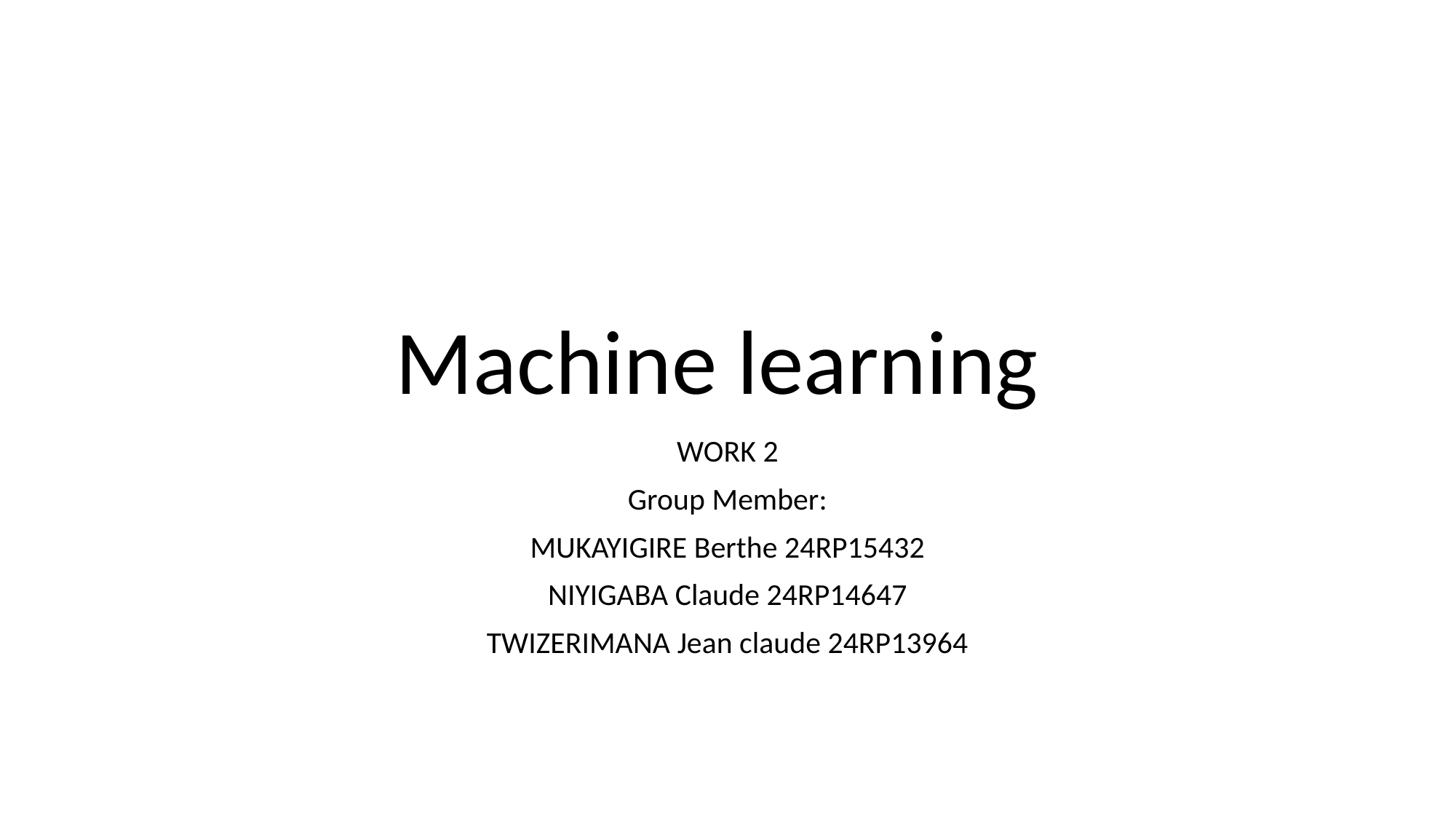

# Machine learning
WORK 2
Group Member:
MUKAYIGIRE Berthe 24RP15432
NIYIGABA Claude 24RP14647
TWIZERIMANA Jean claude 24RP13964